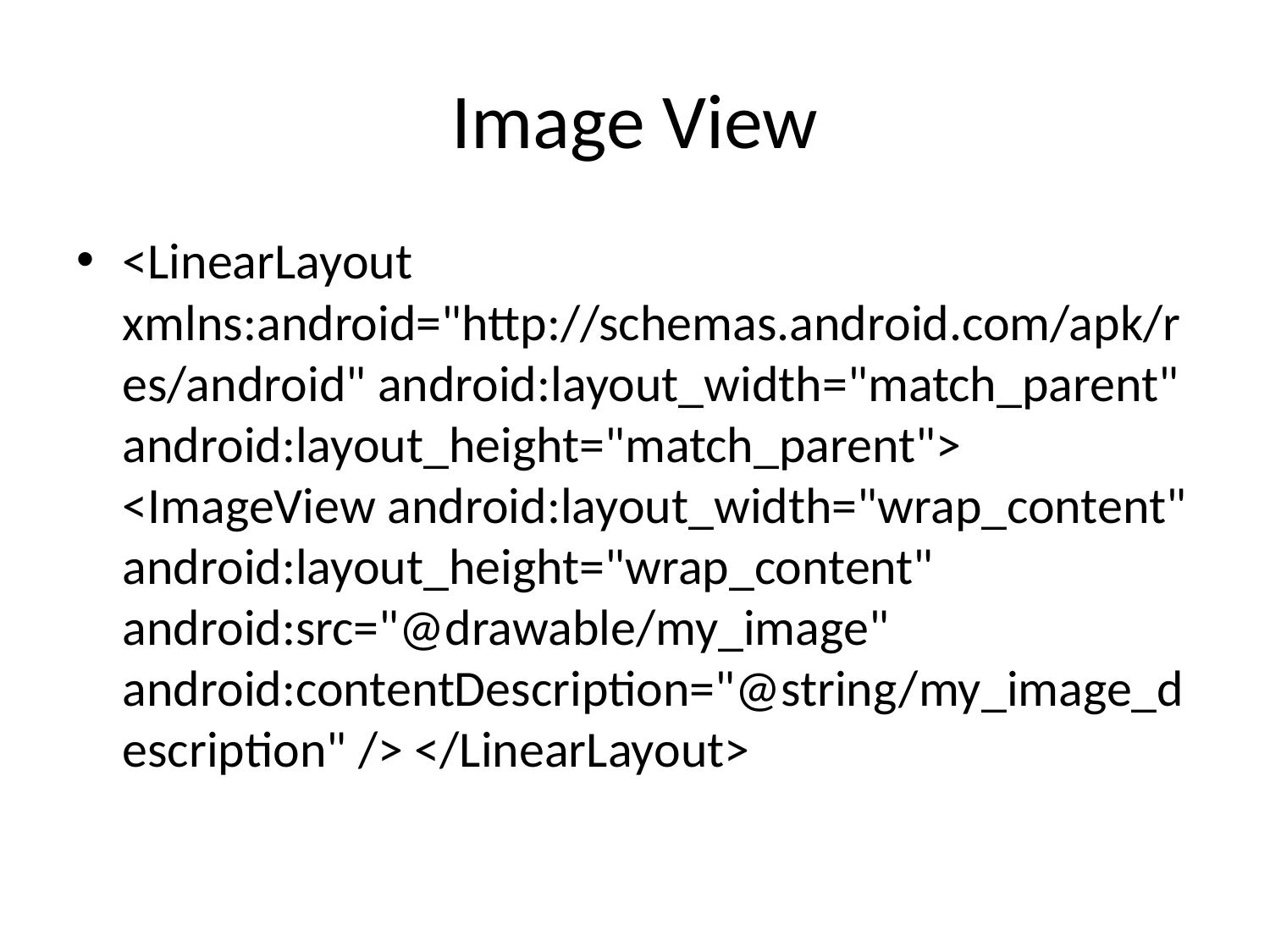

# Image View
<LinearLayout xmlns:android="http://schemas.android.com/apk/res/android" android:layout_width="match_parent" android:layout_height="match_parent"> <ImageView android:layout_width="wrap_content" android:layout_height="wrap_content" android:src="@drawable/my_image" android:contentDescription="@string/my_image_description" /> </LinearLayout>